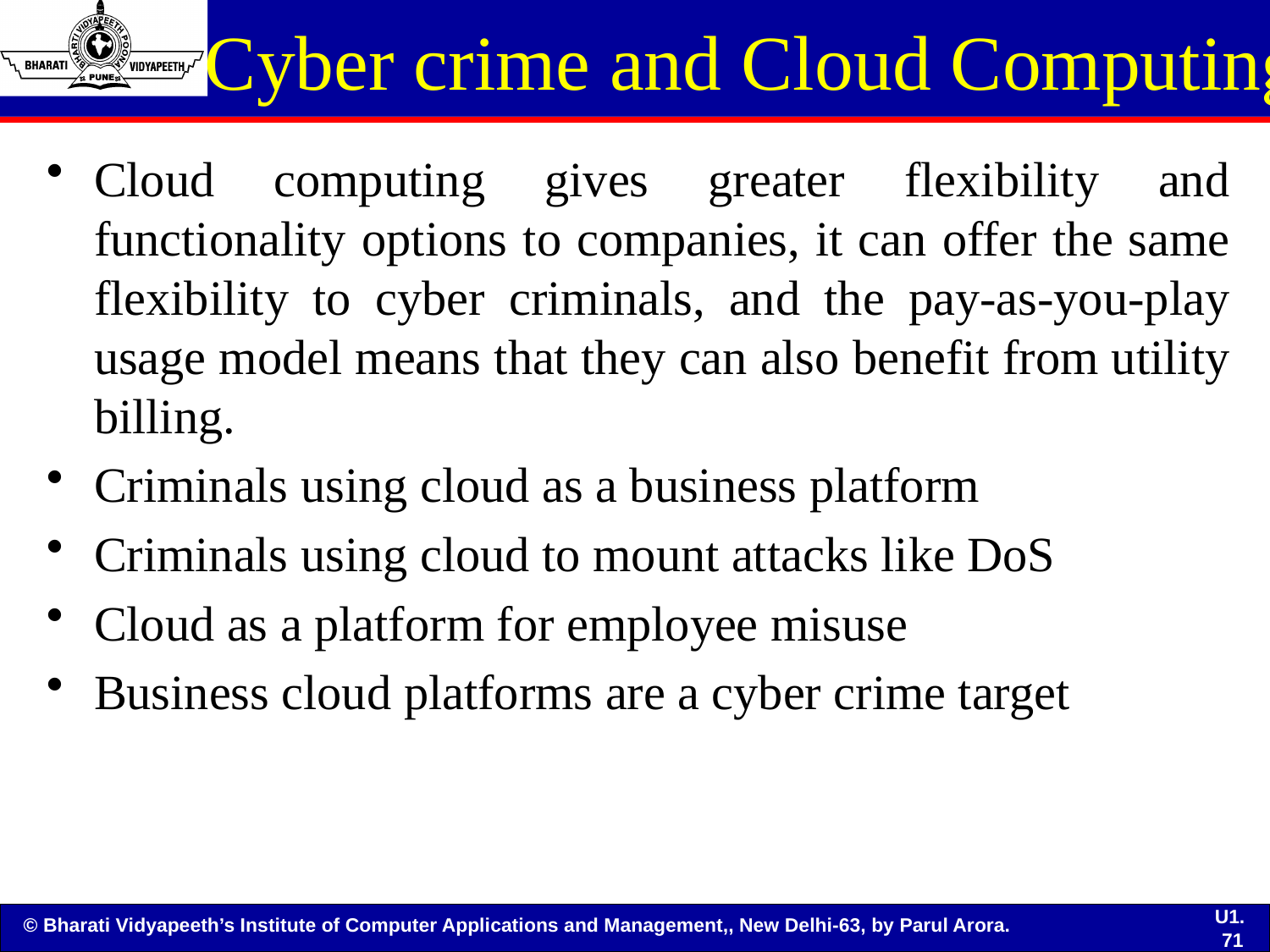

# Cyber crime and Cloud Computing
Cloud computing gives greater flexibility and functionality options to companies, it can offer the same flexibility to cyber criminals, and the pay-as-you-play usage model means that they can also benefit from utility billing.
Criminals using cloud as a business platform
Criminals using cloud to mount attacks like DoS
Cloud as a platform for employee misuse
Business cloud platforms are a cyber crime target